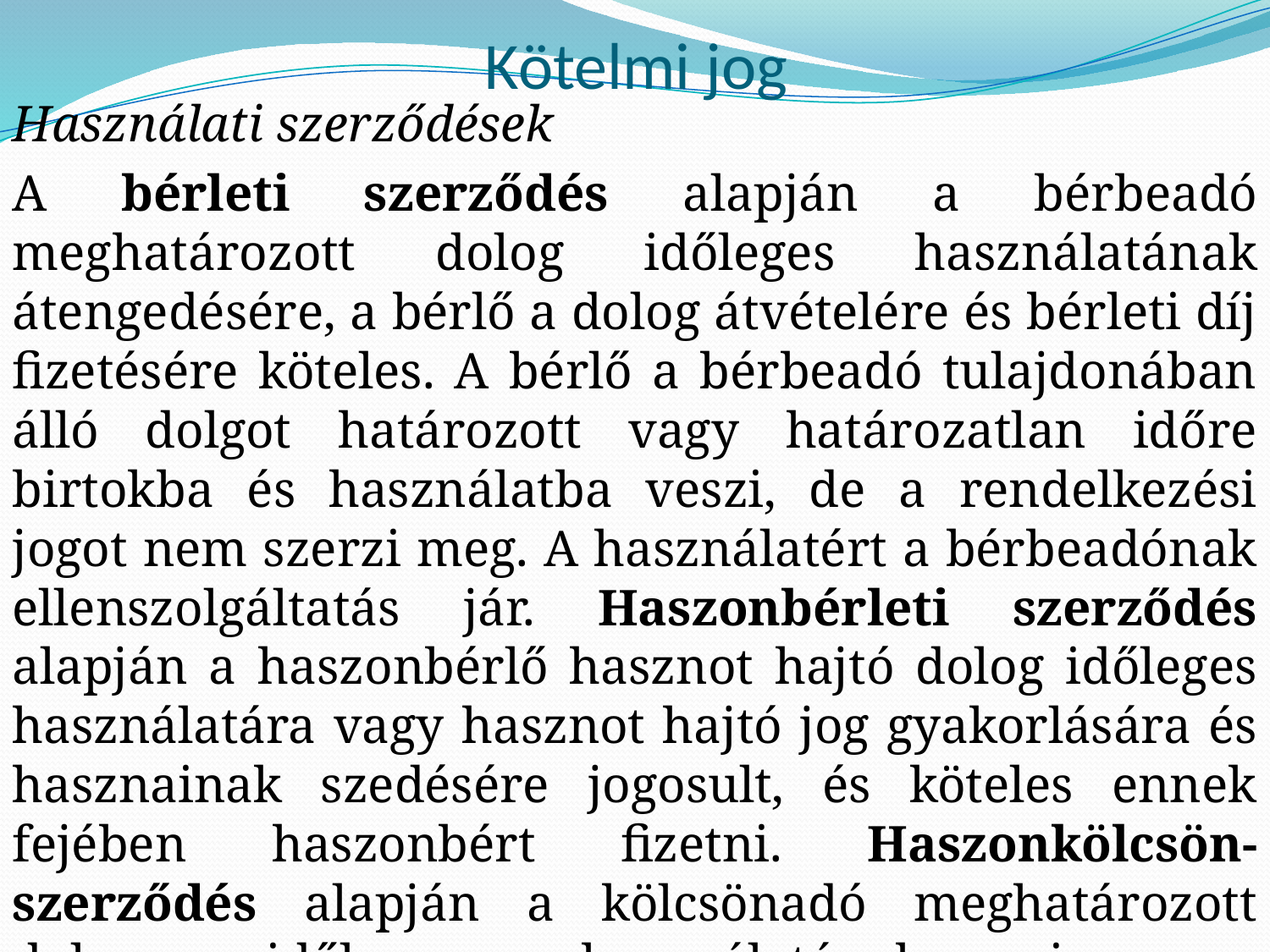

# Kötelmi jog
Használati szerződések
A bérleti szerződés alapján a bérbeadó meghatározott dolog időleges használatának átengedésére, a bérlő a dolog átvételére és bérleti díj fizetésére köteles. A bérlő a bérbeadó tulajdonában álló dolgot határozott vagy határozatlan időre birtokba és használatba veszi, de a rendelkezési jogot nem szerzi meg. A használatért a bérbeadónak ellenszolgáltatás jár. Haszonbérleti szerződés alapján a haszonbérlő hasznot hajtó dolog időleges használatára vagy hasznot hajtó jog gyakorlására és hasznainak szedésére jogosult, és köteles ennek fejében haszonbért fizetni. Haszonkölcsön-szerződés alapján a kölcsönadó meghatározott dolog időleges használatának ingyenes átengedésére, a kölcsönvevő a dolog átvételére köteles.